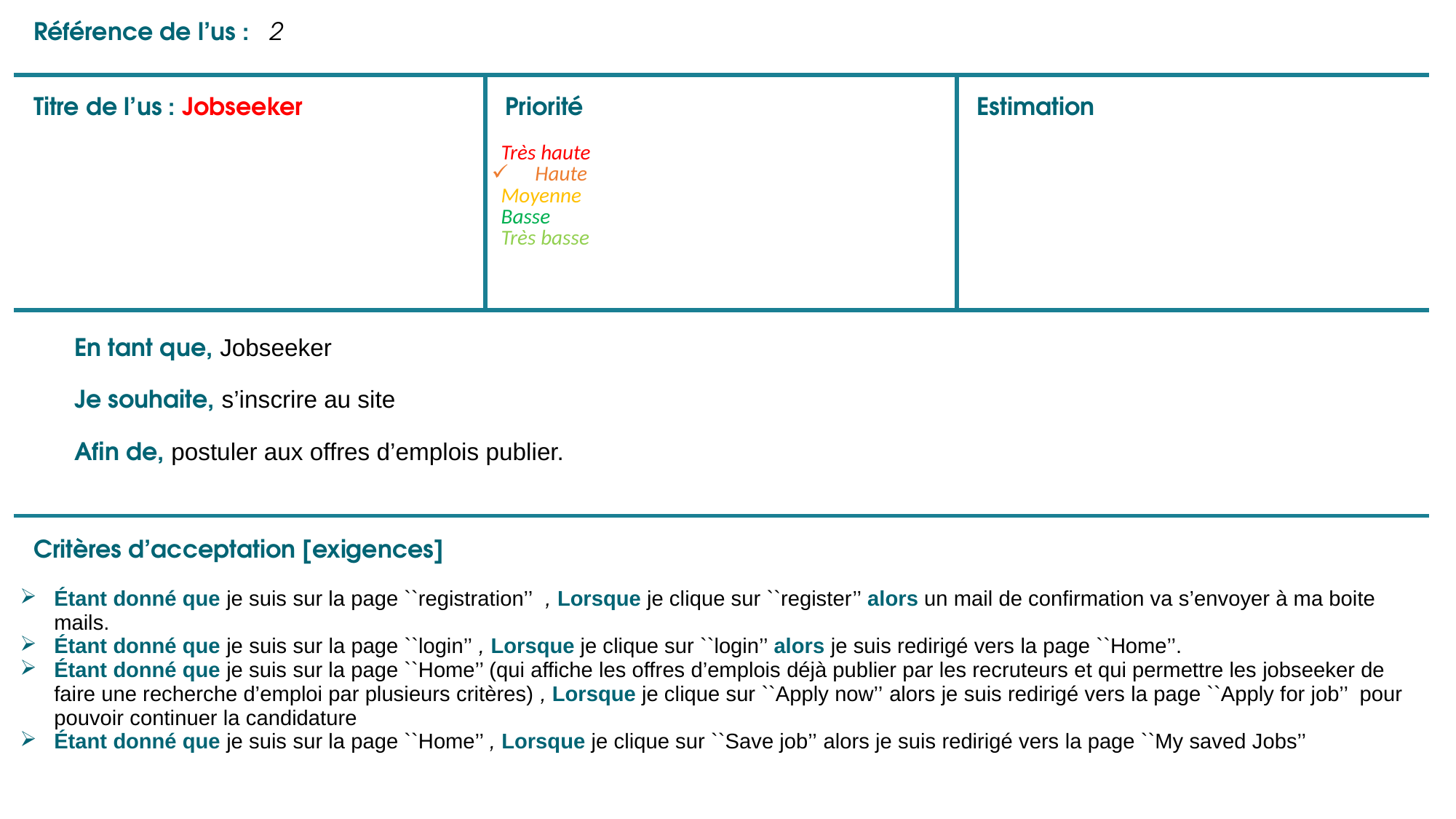

| Référence de l’us : 2 |  |  |
| --- | --- | --- |
| Titre de l’us : Jobseeker | Priorité   Très haute Haute Moyenne Basse Très basse | Estimation |
| En tant que, Jobseeker   Je souhaite, s’inscrire au site   Afin de, postuler aux offres d’emplois publier. |  |  |
| Critères d’acceptation [exigences]   Étant donné que je suis sur la page ``registration’’ , Lorsque je clique sur ``register’’ alors un mail de confirmation va s’envoyer à ma boite mails. Étant donné que je suis sur la page ``login’’ , Lorsque je clique sur ``login’’ alors je suis redirigé vers la page ``Home’’. Étant donné que je suis sur la page ``Home’’ (qui affiche les offres d’emplois déjà publier par les recruteurs et qui permettre les jobseeker de faire une recherche d’emploi par plusieurs critères) , Lorsque je clique sur ``Apply now’’ alors je suis redirigé vers la page ``Apply for job’’ pour pouvoir continuer la candidature Étant donné que je suis sur la page ``Home’’ , Lorsque je clique sur ``Save job’’ alors je suis redirigé vers la page ``My saved Jobs’’ |  |  |